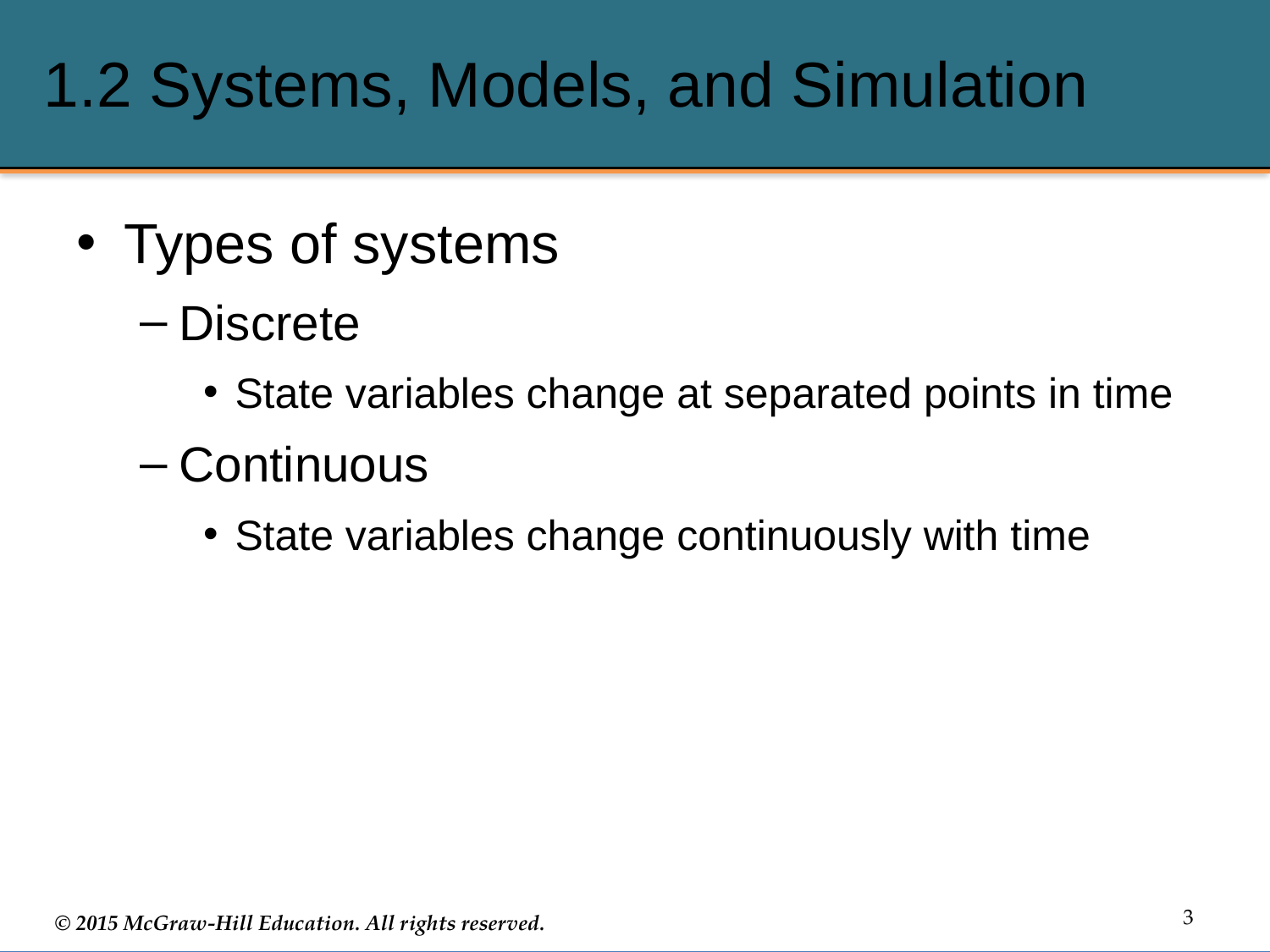

# 1.2 Systems, Models, and Simulation
Types of systems
Discrete
State variables change at separated points in time
Continuous
State variables change continuously with time
3